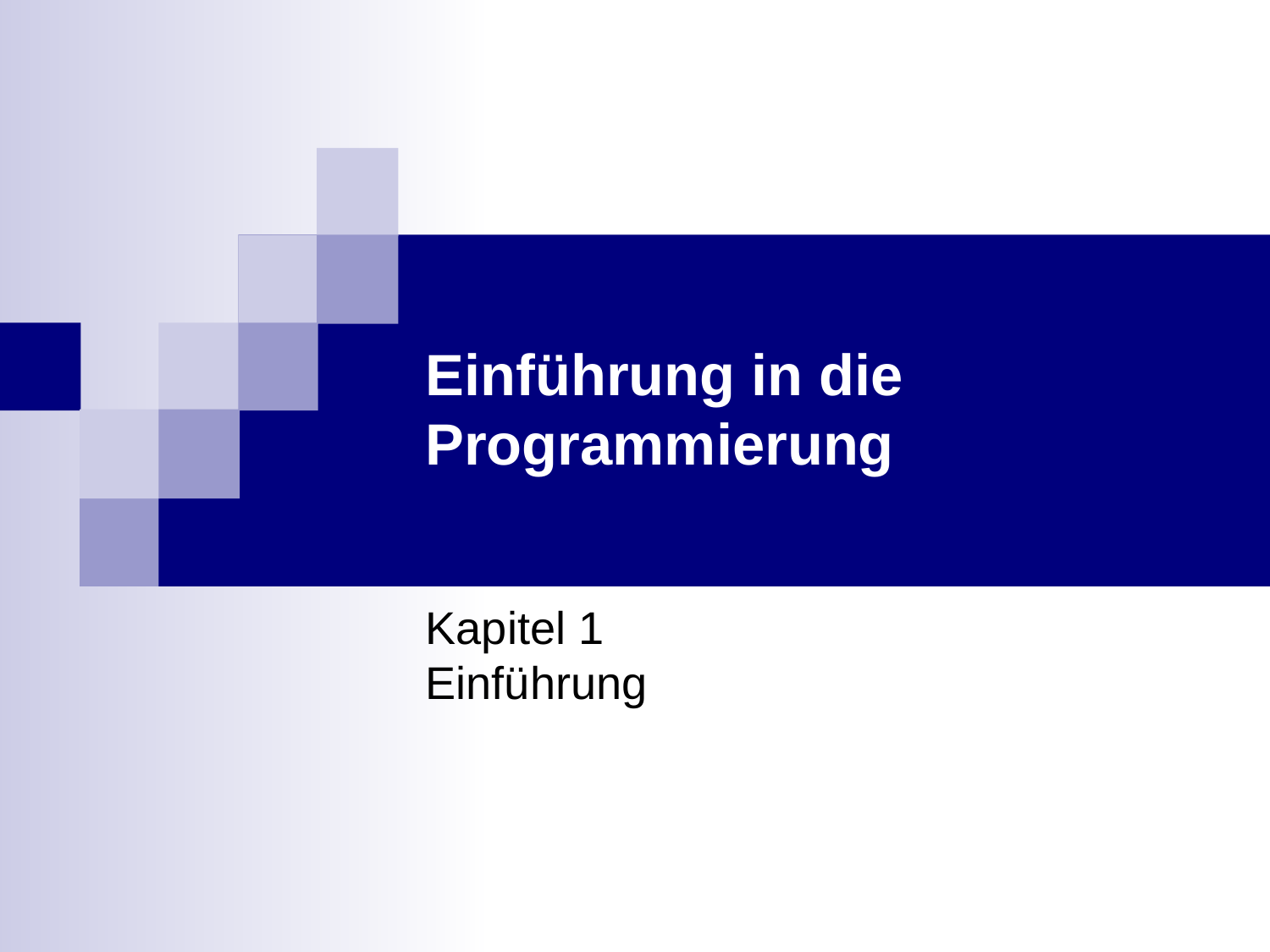

# Einführung in die Programmierung
Kapitel 1
Einführung